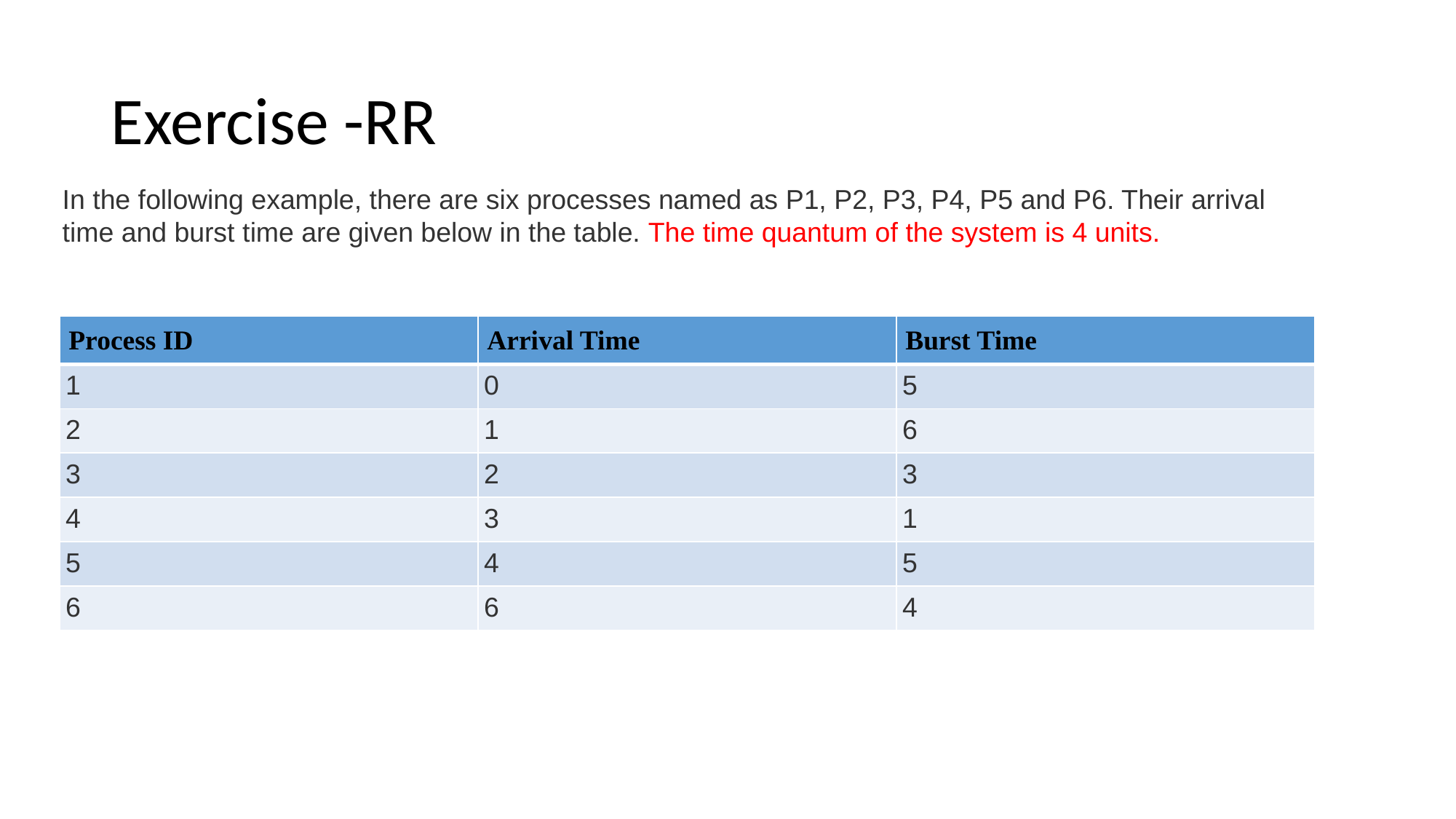

# Exercise -RR
In the following example, there are six processes named as P1, P2, P3, P4, P5 and P6. Their arrival time and burst time are given below in the table. The time quantum of the system is 4 units.
| Process ID | Arrival Time | Burst Time |
| --- | --- | --- |
| 1 | 0 | 5 |
| 2 | 1 | 6 |
| 3 | 2 | 3 |
| 4 | 3 | 1 |
| 5 | 4 | 5 |
| 6 | 6 | 4 |